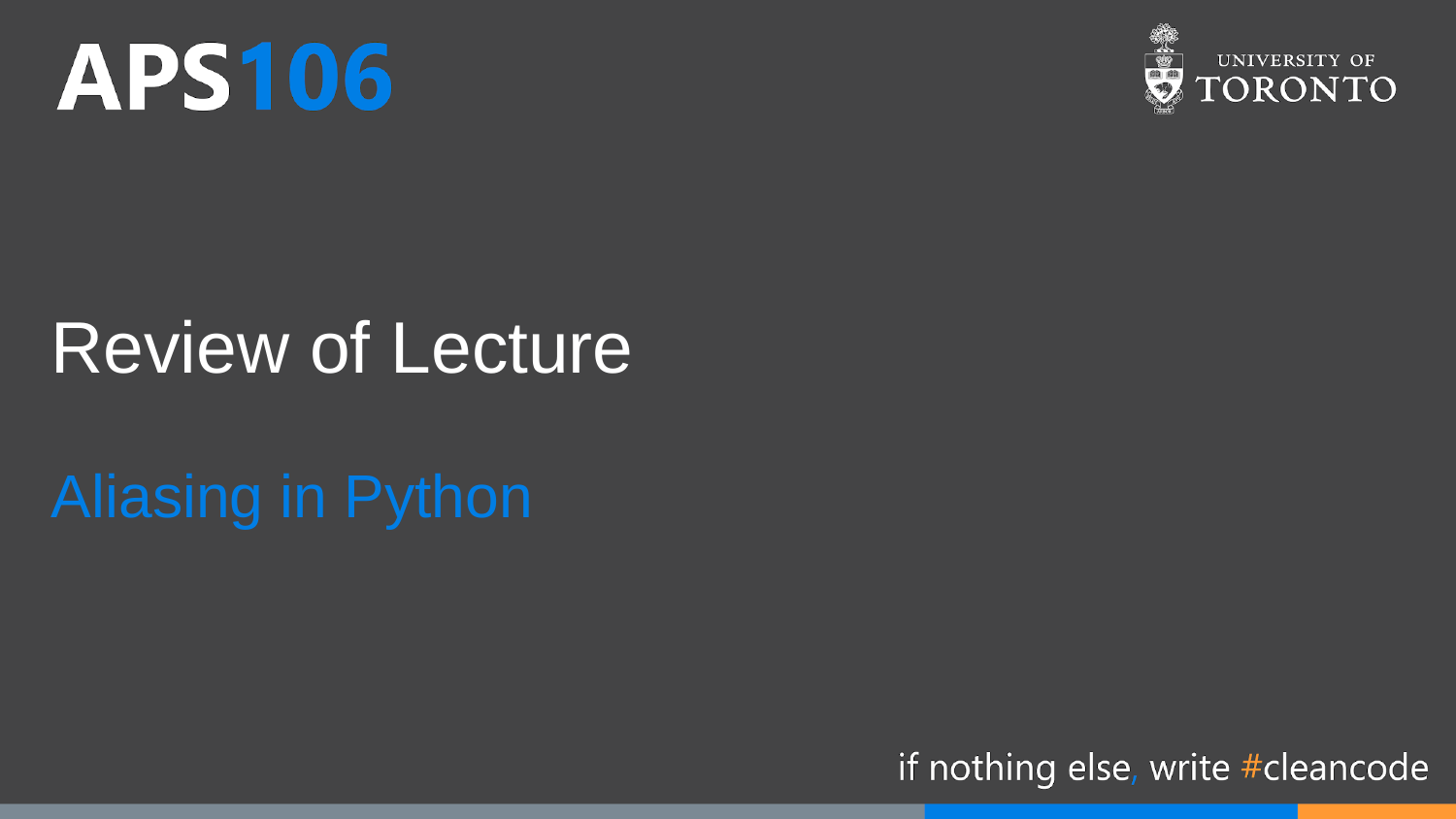

# Review of Lecture
Aliasing in Python